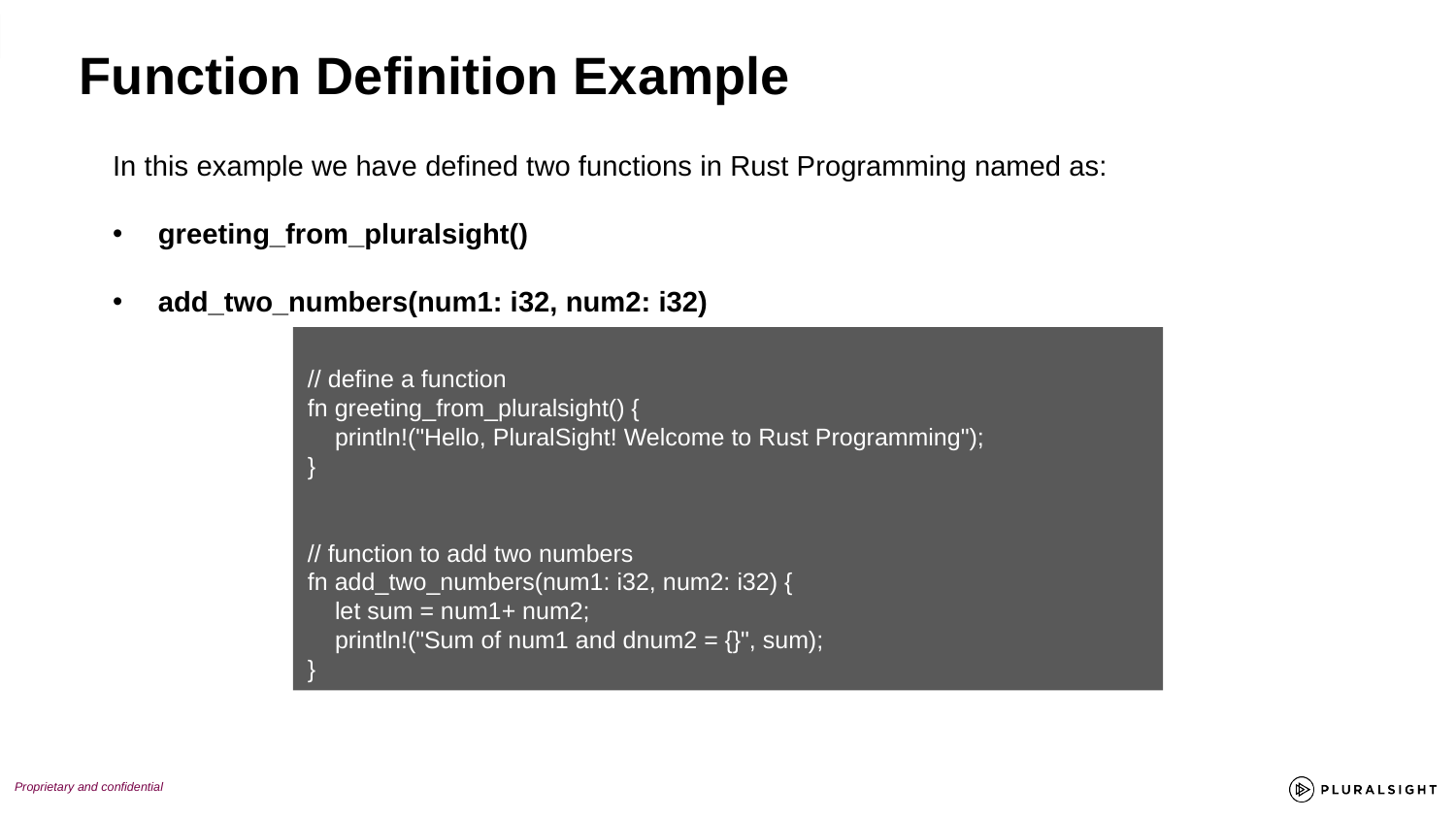

Function Definition Example
In this example we have defined two functions in Rust Programming named as:
greeting_from_pluralsight()
add_two_numbers(num1: i32, num2: i32)

// define a function
fn greeting_from_pluralsight() {
    println!("Hello, PluralSight! Welcome to Rust Programming");
}

// function to add two numbers
fn add_two_numbers(num1: i32, num2: i32) {
    let sum = num1+ num2;
    println!("Sum of num1 and dnum2 = {}", sum);
}